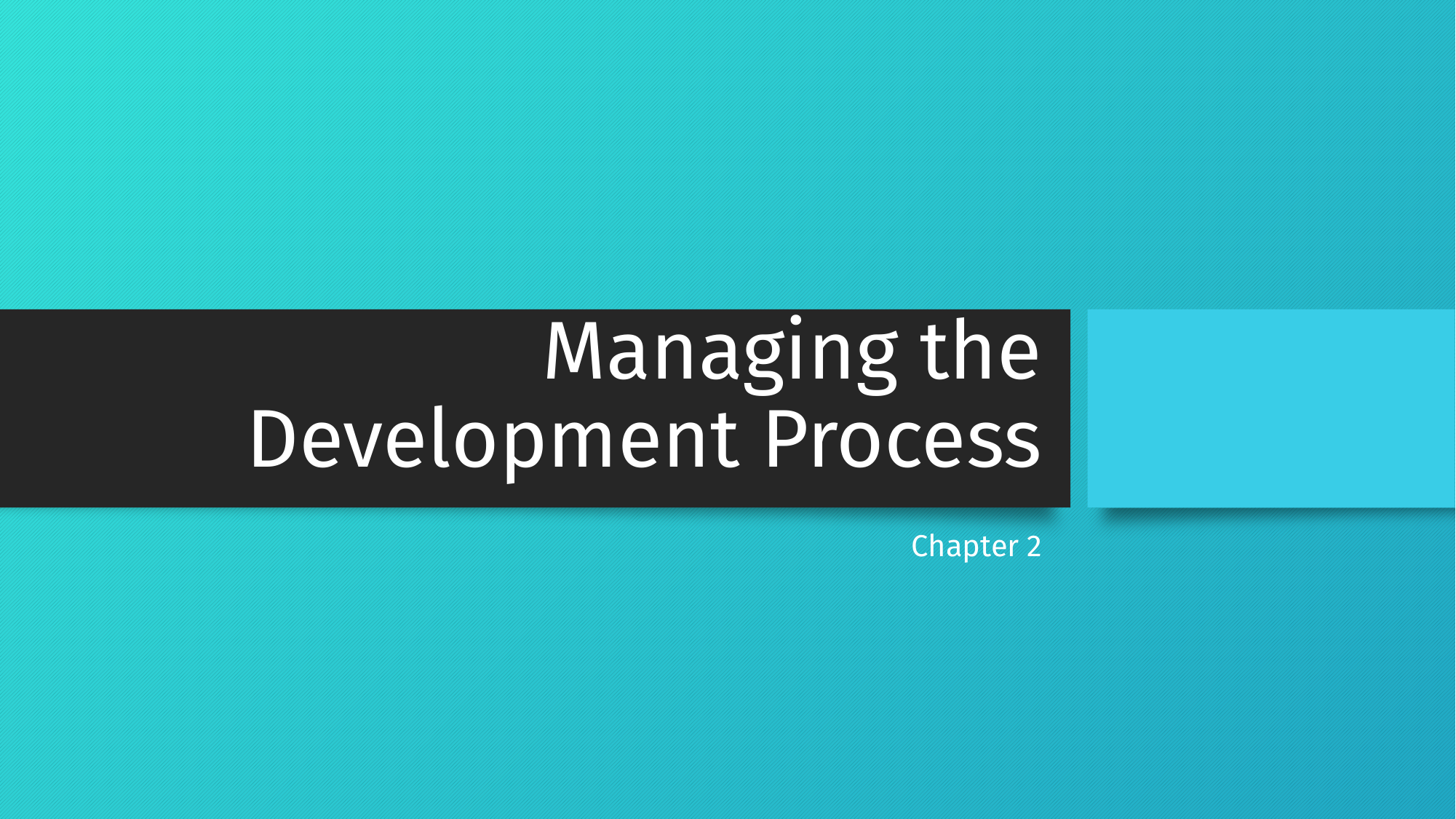

# Managing the Development Process
Chapter 2